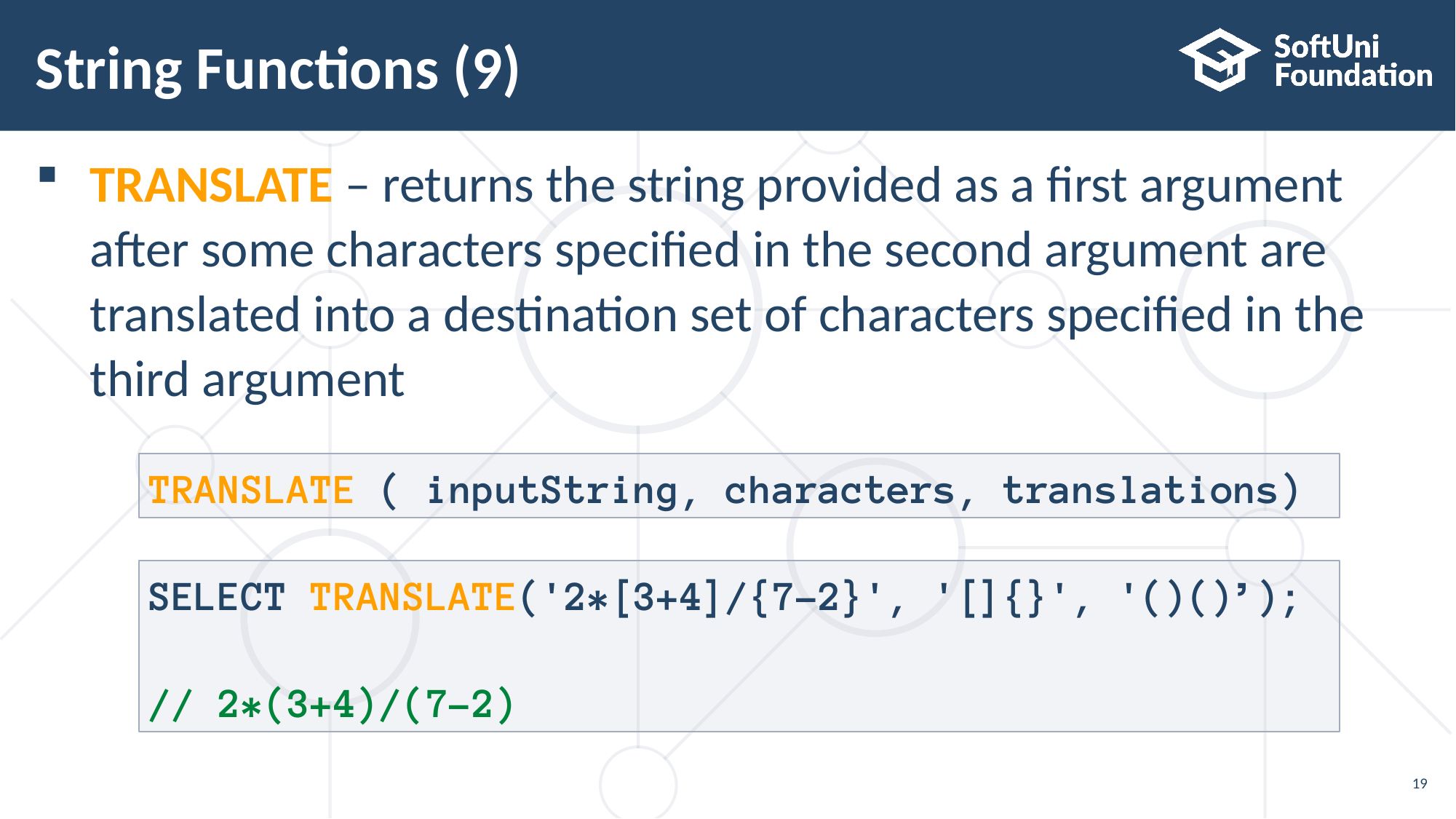

# String Functions (9)
TRANSLATE – returns the string provided as a first argument
after some characters specified in the second argument are
translated into a destination set of characters specified in the
third argument
TRANSLATE ( inputString, characters, translations)
SELECT TRANSLATE('2*[3+4]/{7-2}', '[]{}', '()()’);

// 2*(3+4)/(7-2)
19